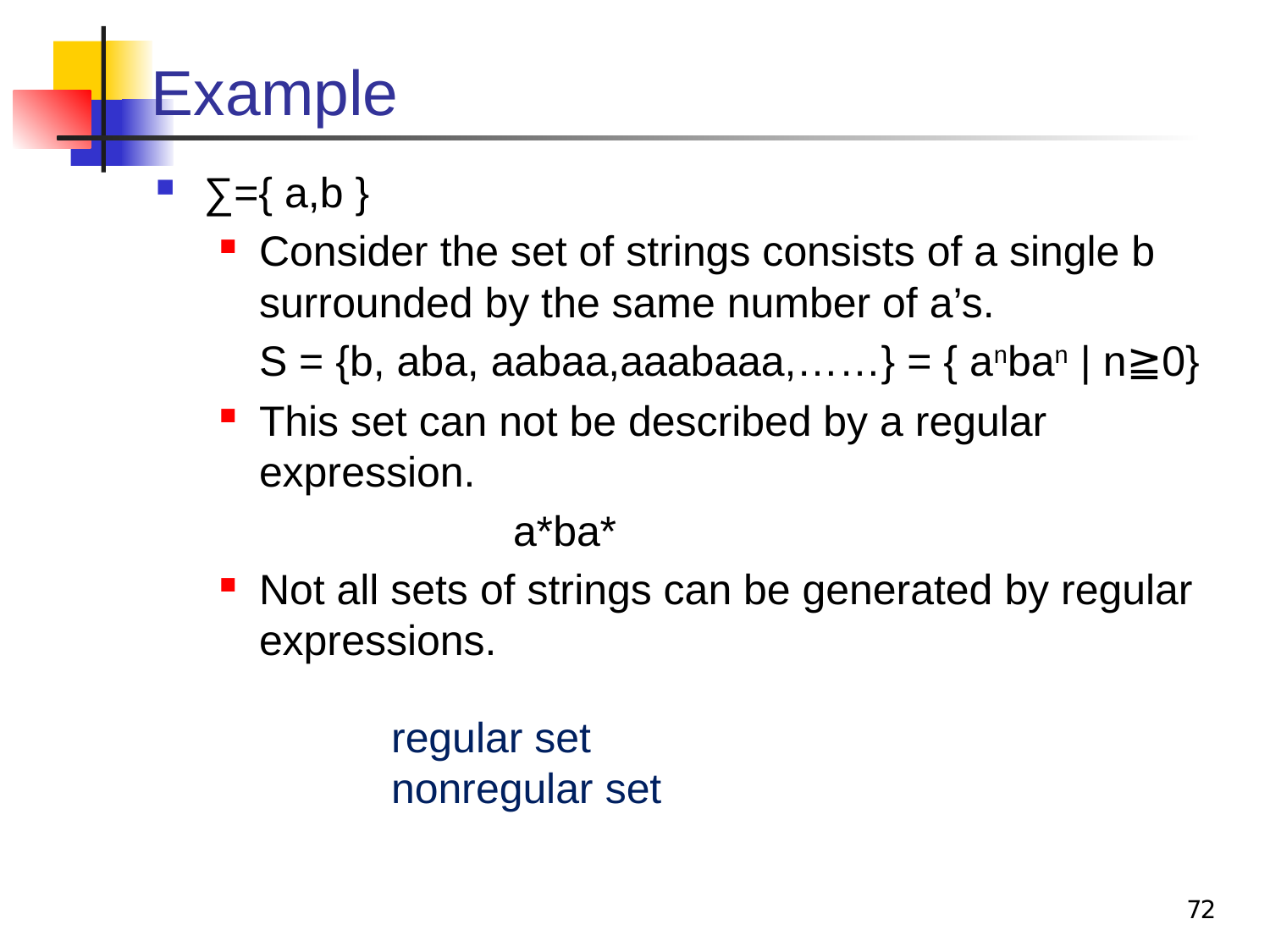

# Example
∑={ a,b }
Consider the set of strings consists of a single b surrounded by the same number of a’s.
	S = {b, aba, aabaa,aaabaaa,……} = { anban | n≧0}
This set can not be described by a regular expression.
			a*ba*
Not all sets of strings can be generated by regular expressions.

regular set
nonregular set
72